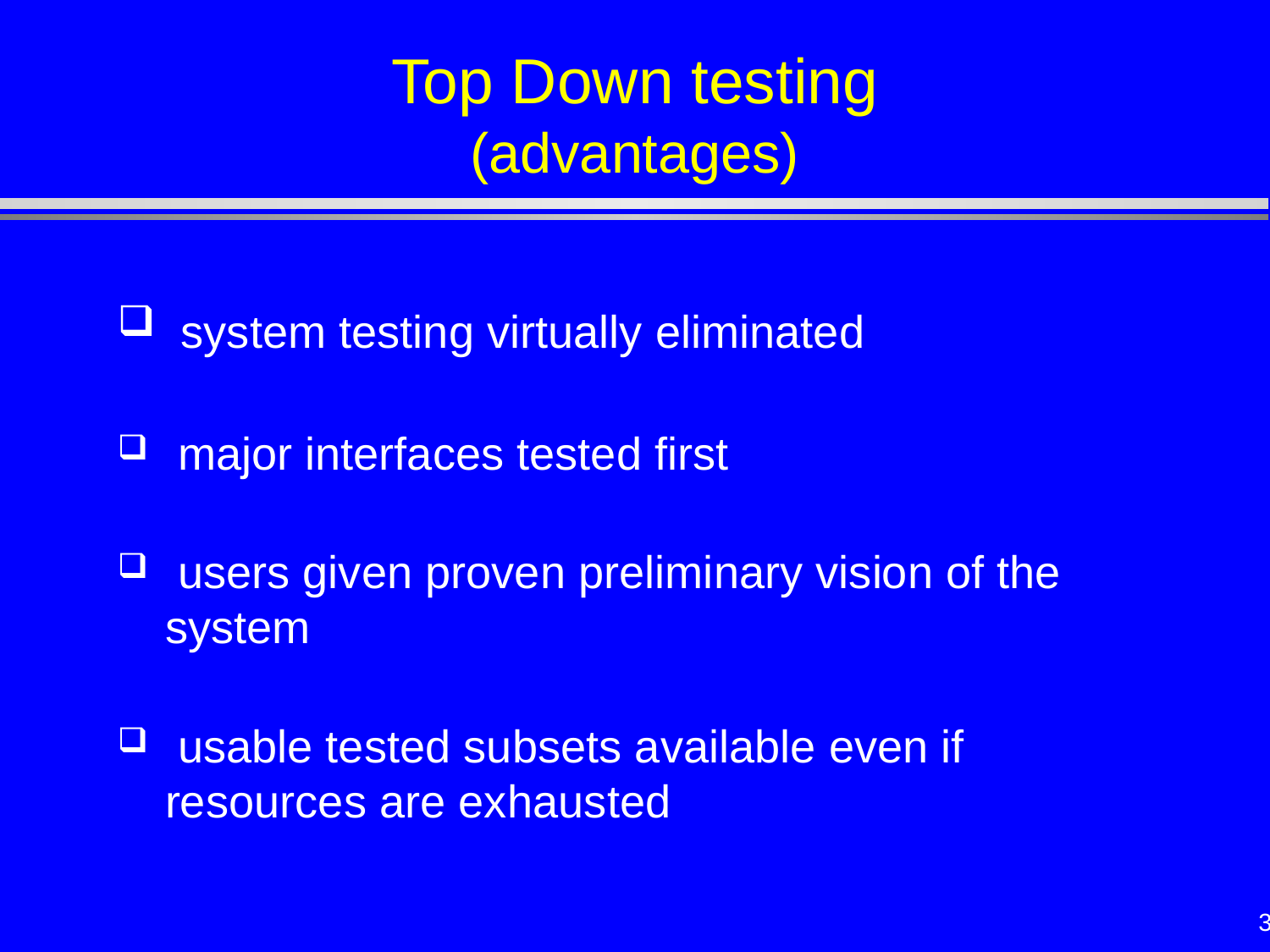

# Top Down testing (advantages)
 system testing virtually eliminated
 major interfaces tested first
 users given proven preliminary vision of the system
 usable tested subsets available even if resources are exhausted